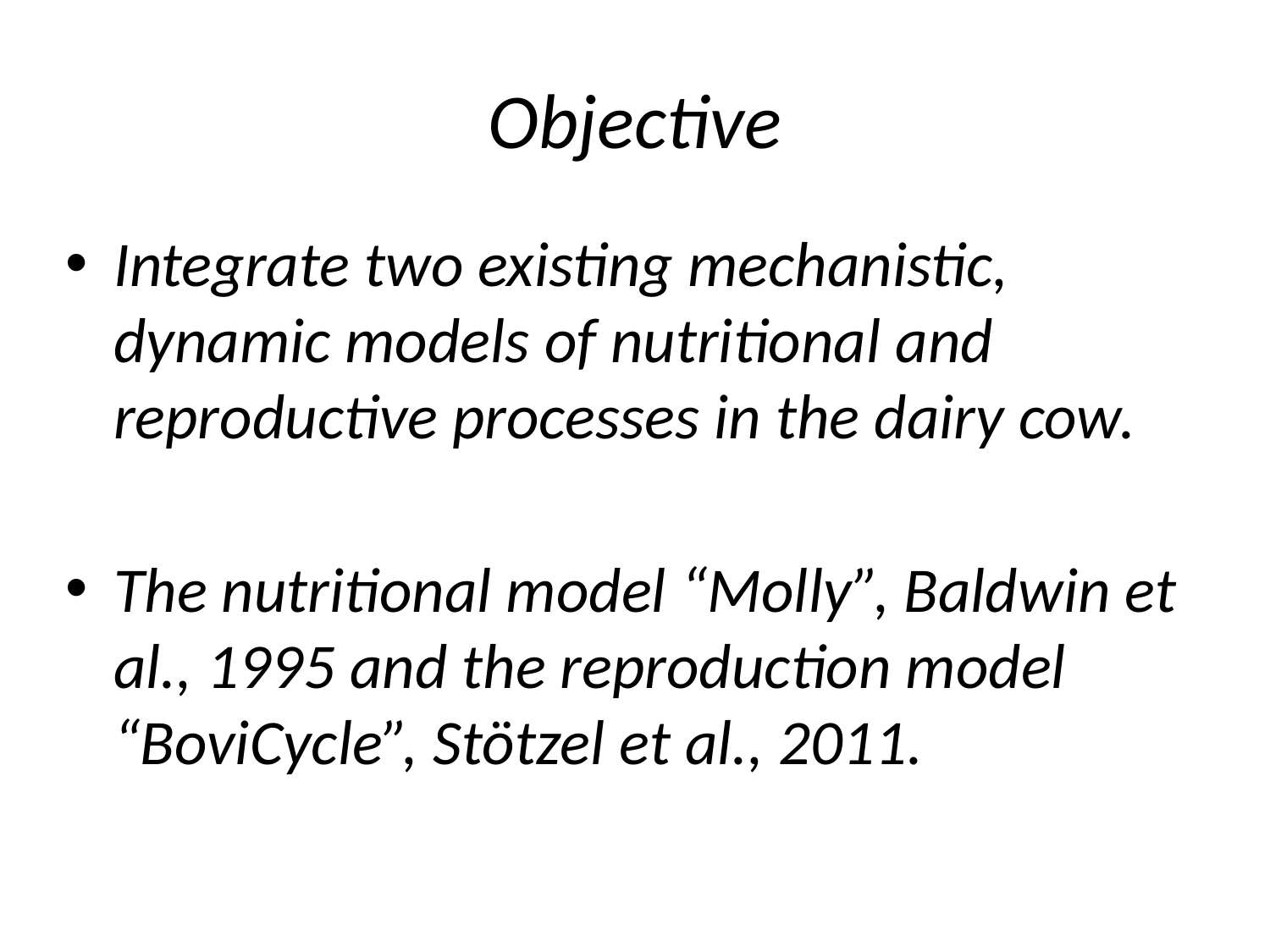

# Objective
Integrate two existing mechanistic, dynamic models of nutritional and reproductive processes in the dairy cow.

The nutritional model “Molly”, Baldwin et al., 1995 and the reproduction model “BoviCycle”, Stötzel et al., 2011.